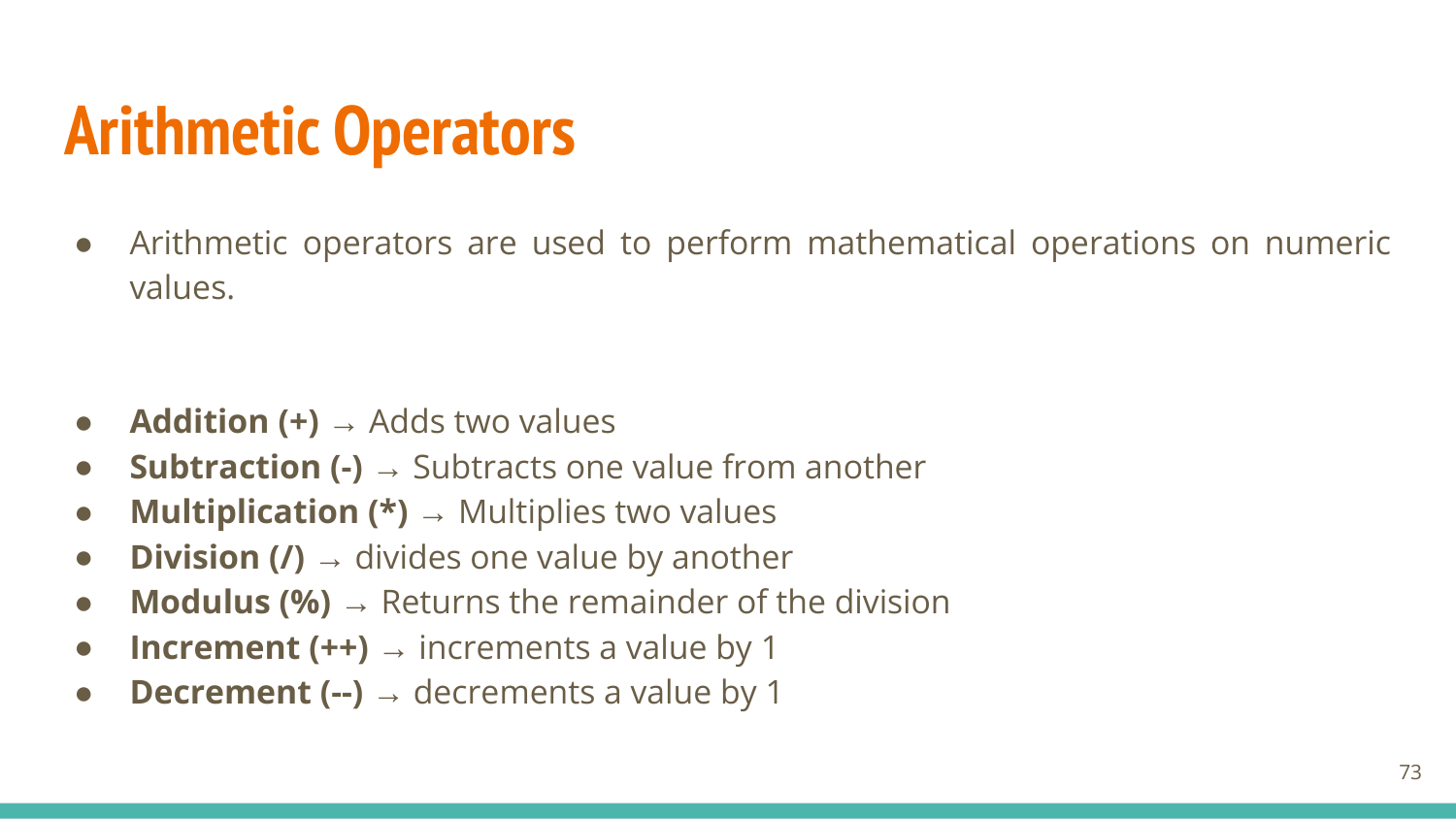

# Arithmetic Operators
Arithmetic operators are used to perform mathematical operations on numeric values.

Addition (+) → Adds two values
Subtraction (-) → Subtracts one value from another
Multiplication (*) → Multiplies two values
Division (/) → divides one value by another
Modulus (%) → Returns the remainder of the division
Increment (++) → increments a value by 1
Decrement (--) → decrements a value by 1
73